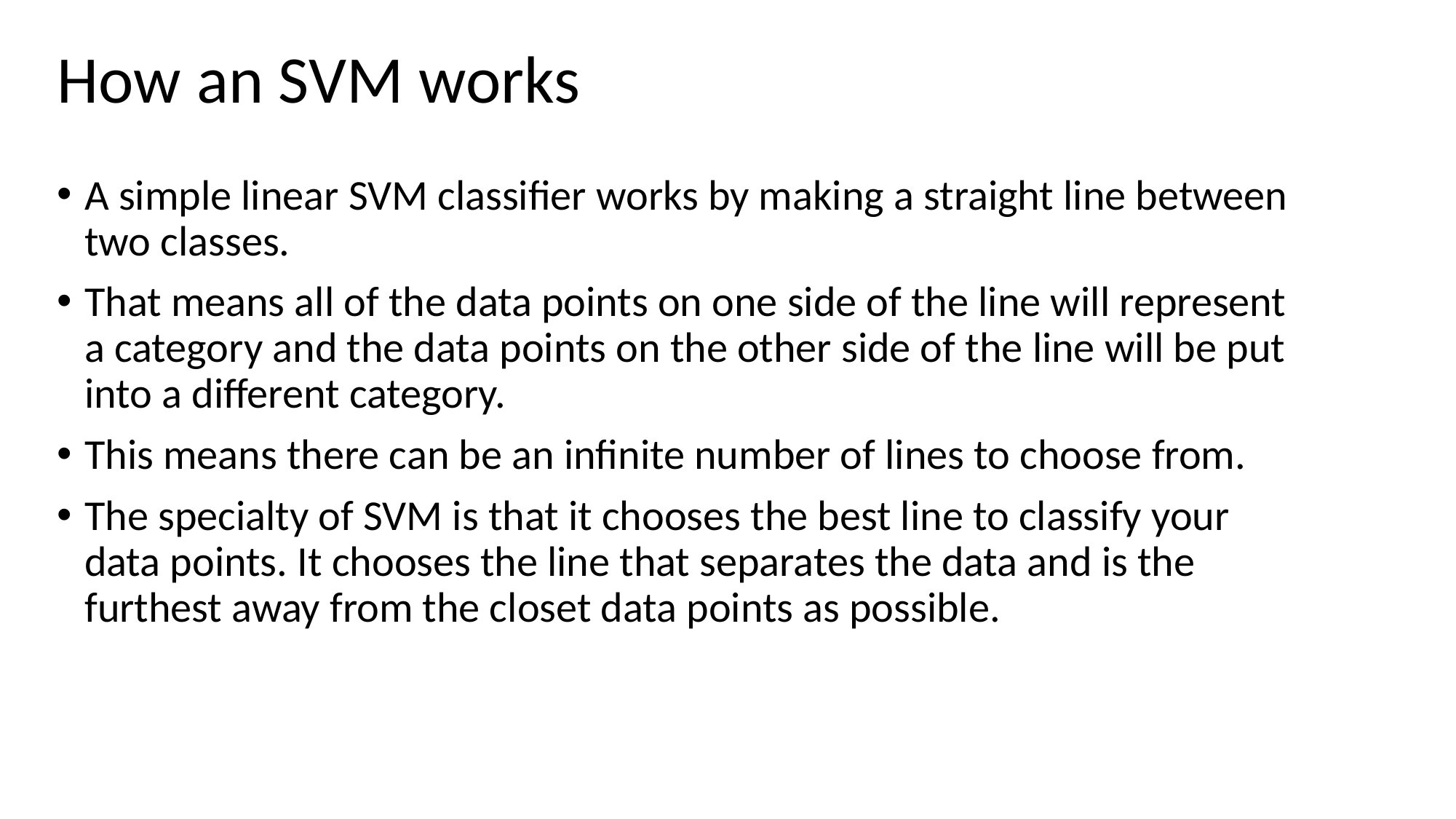

# How an SVM works
A simple linear SVM classifier works by making a straight line between two classes.
That means all of the data points on one side of the line will represent a category and the data points on the other side of the line will be put into a different category.
This means there can be an infinite number of lines to choose from.
The specialty of SVM is that it chooses the best line to classify your data points. It chooses the line that separates the data and is the furthest away from the closet data points as possible.